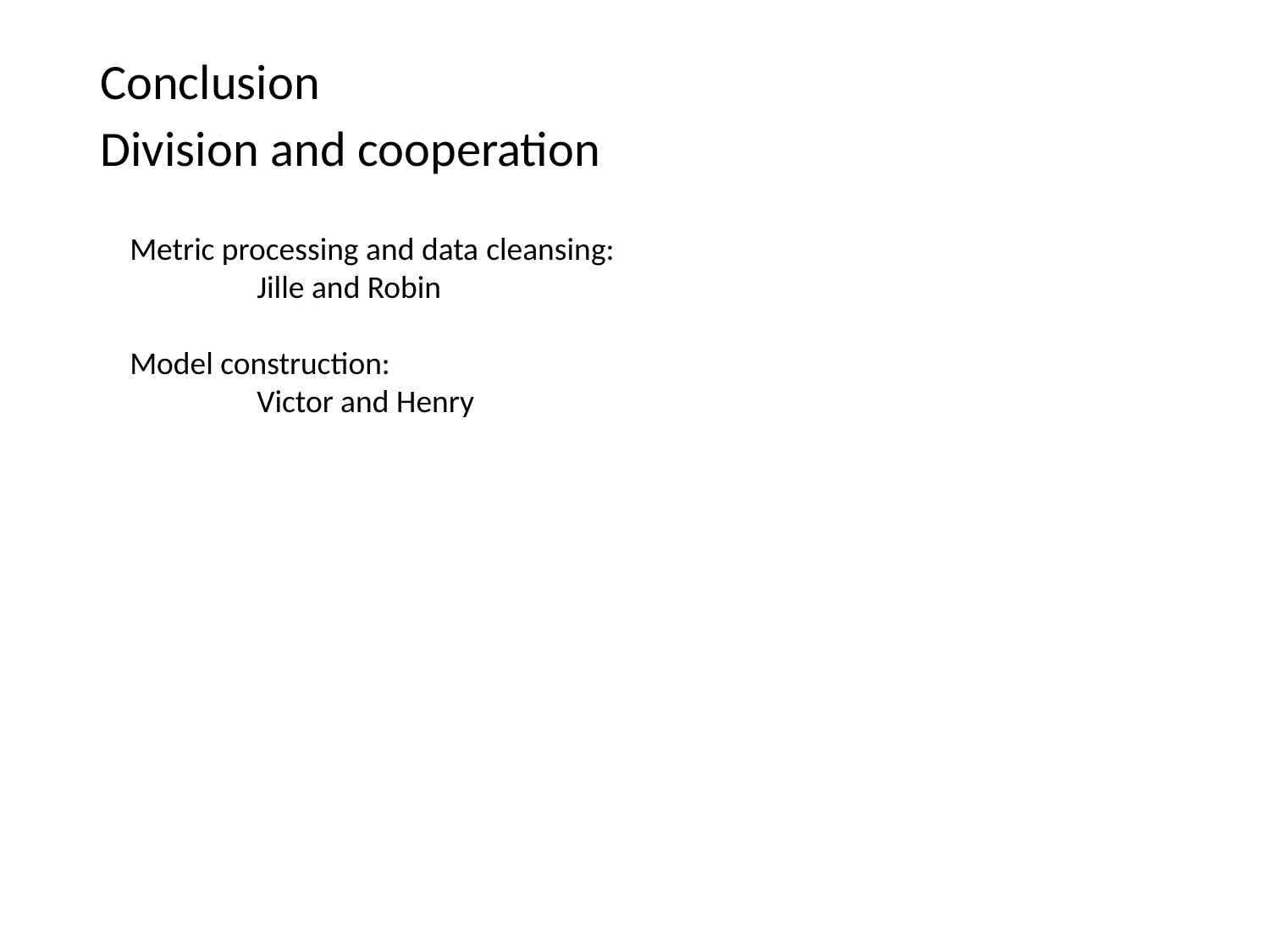

Conclusion
Division and cooperation
Metric processing and data cleansing:
	Jille and Robin

Model construction:
	Victor and Henry